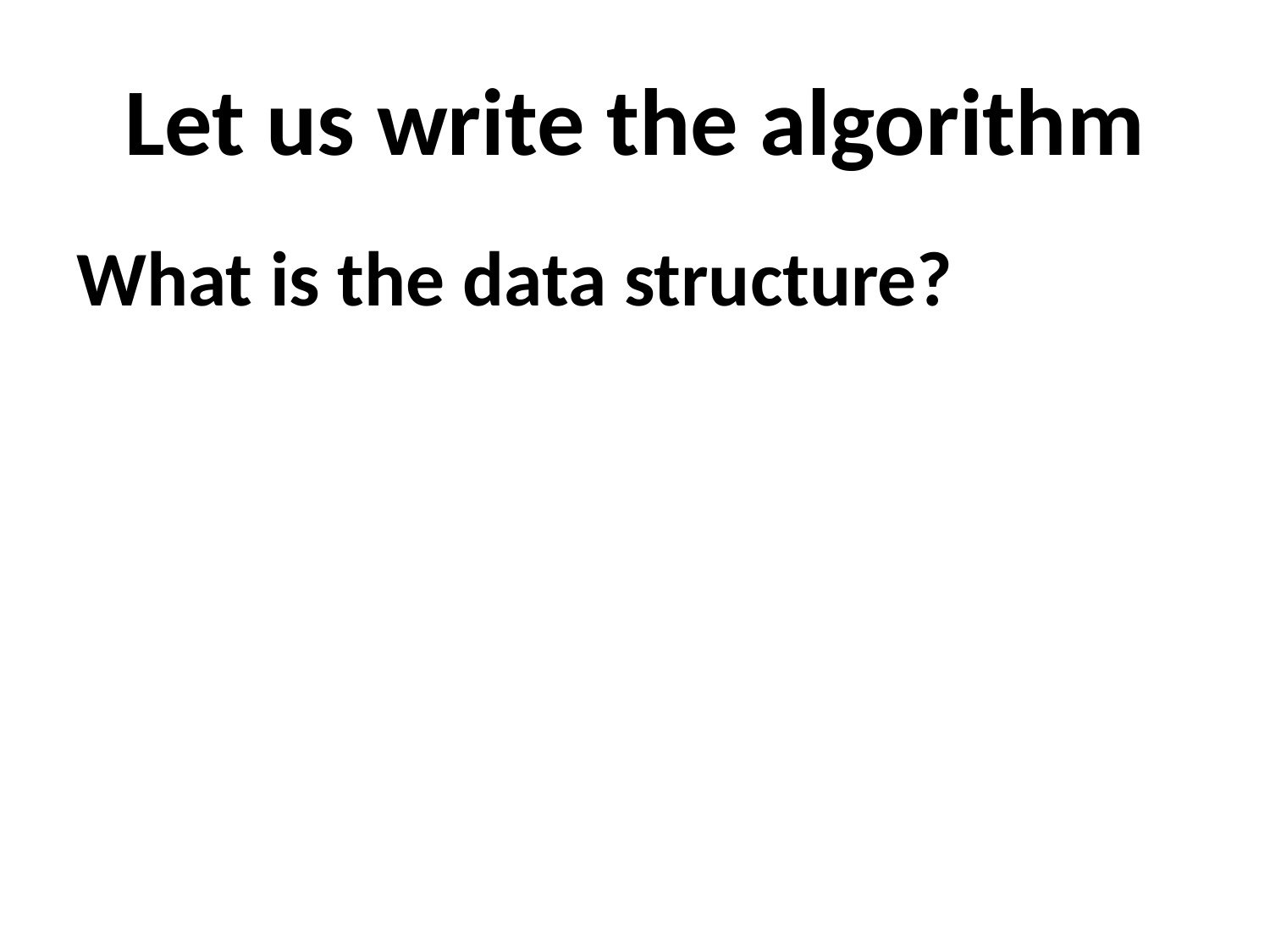

# Let us write the algorithm
What is the data structure?